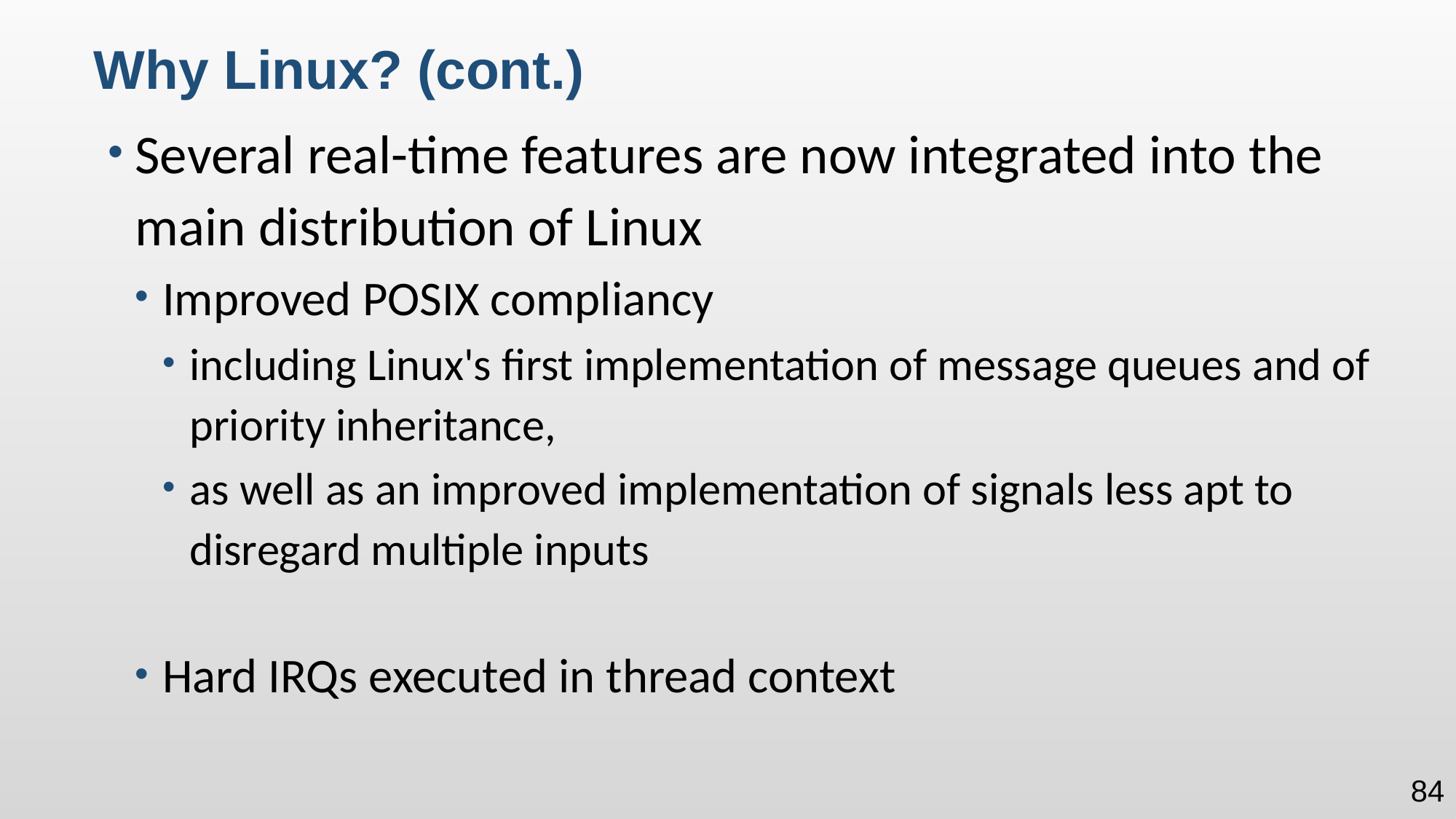

Why Linux? (cont.)
Several real-time features are now integrated into the main distribution of Linux
Improved POSIX compliancy
including Linux's first implementation of message queues and of priority inheritance,
as well as an improved implementation of signals less apt to disregard multiple inputs
Hard IRQs executed in thread context

84